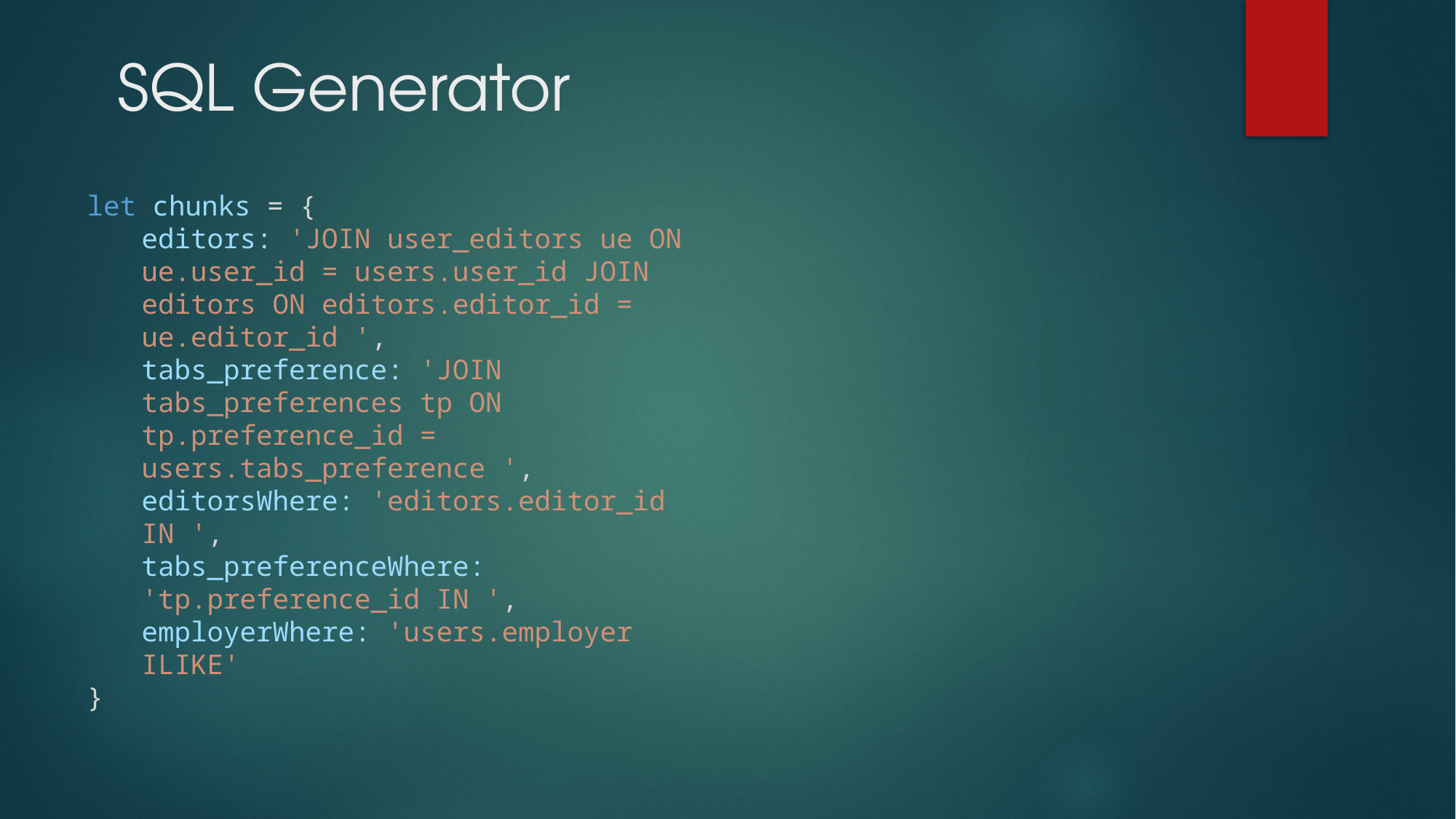

# SQL Generator
let chunks = {
editors: 'JOIN user_editors ue ON ue.user_id = users.user_id JOIN editors ON editors.editor_id = ue.editor_id ',
tabs_preference: 'JOIN tabs_preferences tp ON tp.preference_id = users.tabs_preference ',
editorsWhere: 'editors.editor_id IN ',
tabs_preferenceWhere: 'tp.preference_id IN ',
employerWhere: 'users.employer ILIKE'
}